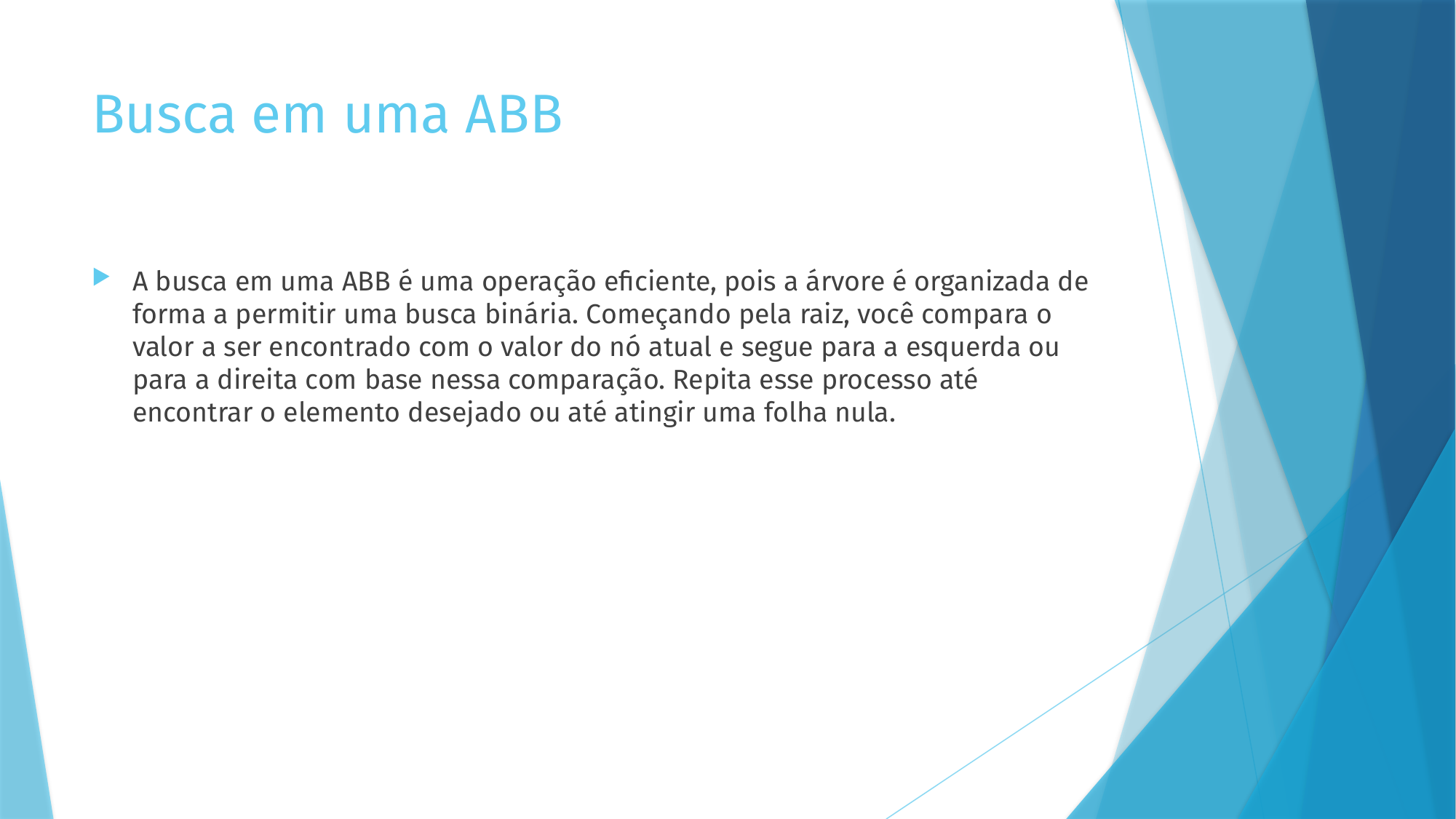

# Busca em uma ABB
A busca em uma ABB é uma operação eficiente, pois a árvore é organizada de forma a permitir uma busca binária. Começando pela raiz, você compara o valor a ser encontrado com o valor do nó atual e segue para a esquerda ou para a direita com base nessa comparação. Repita esse processo até encontrar o elemento desejado ou até atingir uma folha nula.